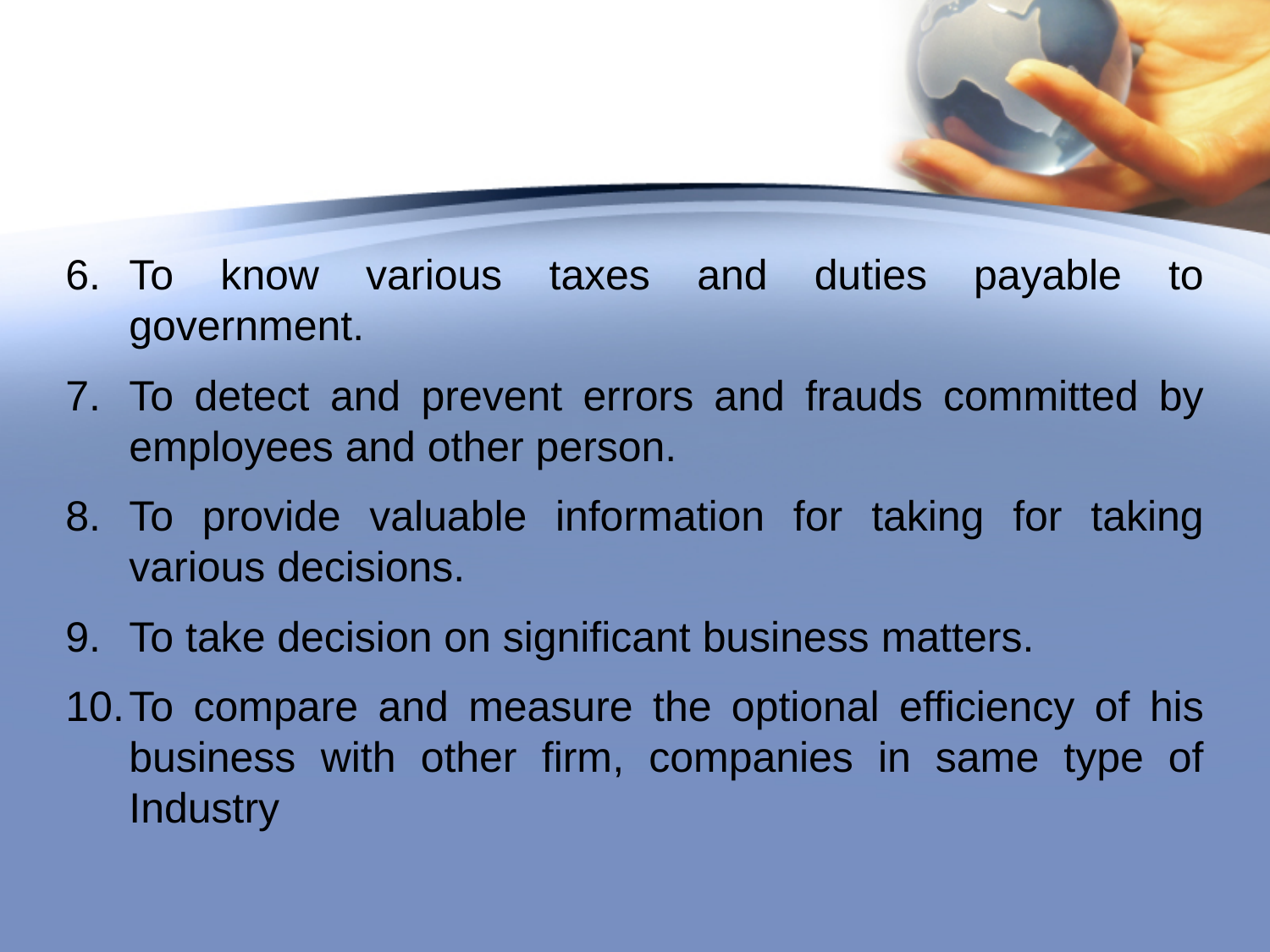

#
To know various taxes and duties payable to government.
To detect and prevent errors and frauds committed by employees and other person.
To provide valuable information for taking for taking various decisions.
To take decision on significant business matters.
To compare and measure the optional efficiency of his business with other firm, companies in same type of Industry